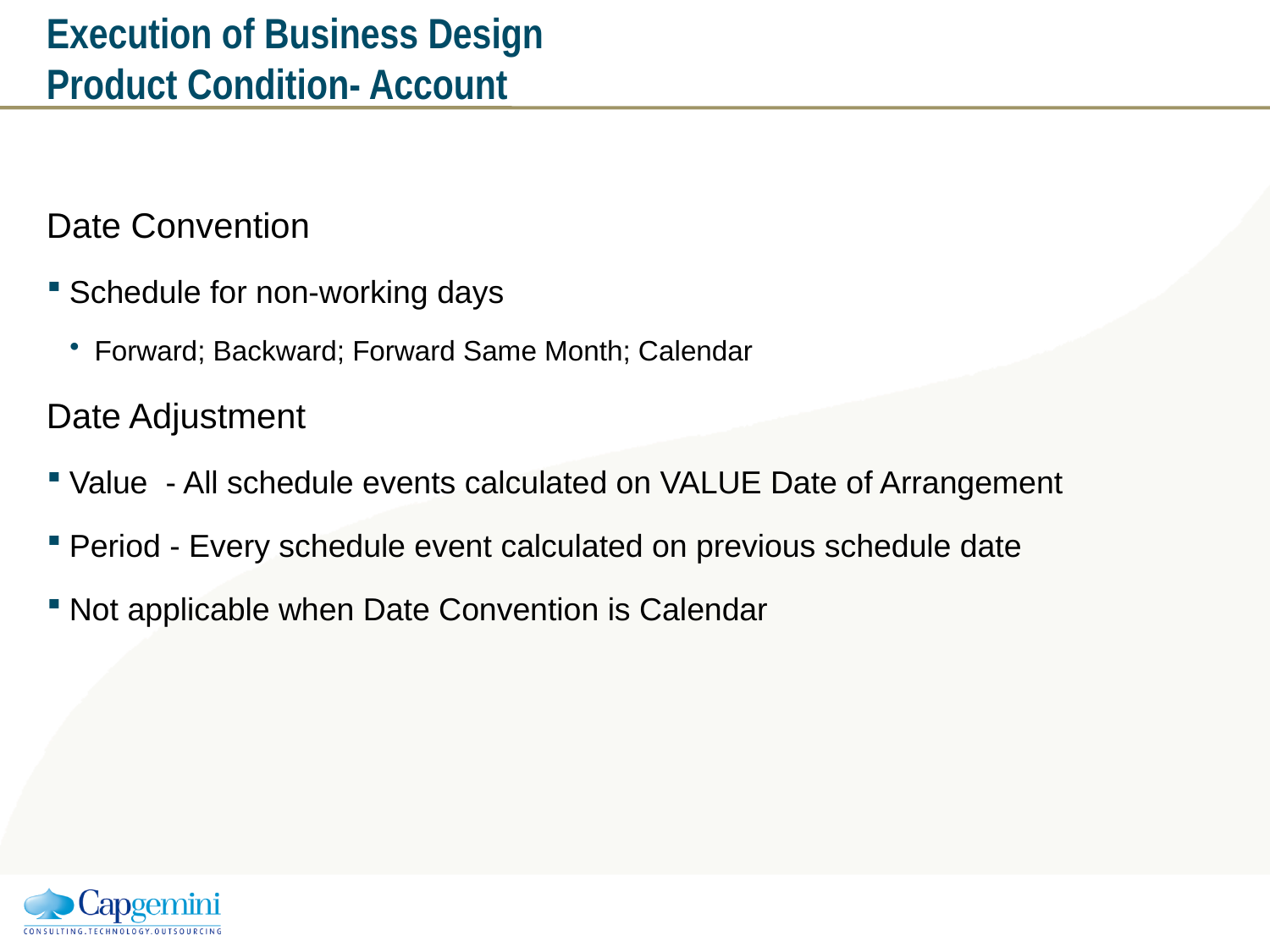

# Execution of Business Design Product Condition- Account
Date Convention
Schedule for non-working days
Forward; Backward; Forward Same Month; Calendar
Date Adjustment
Value  - All schedule events calculated on VALUE Date of Arrangement
Period - Every schedule event calculated on previous schedule date
Not applicable when Date Convention is Calendar